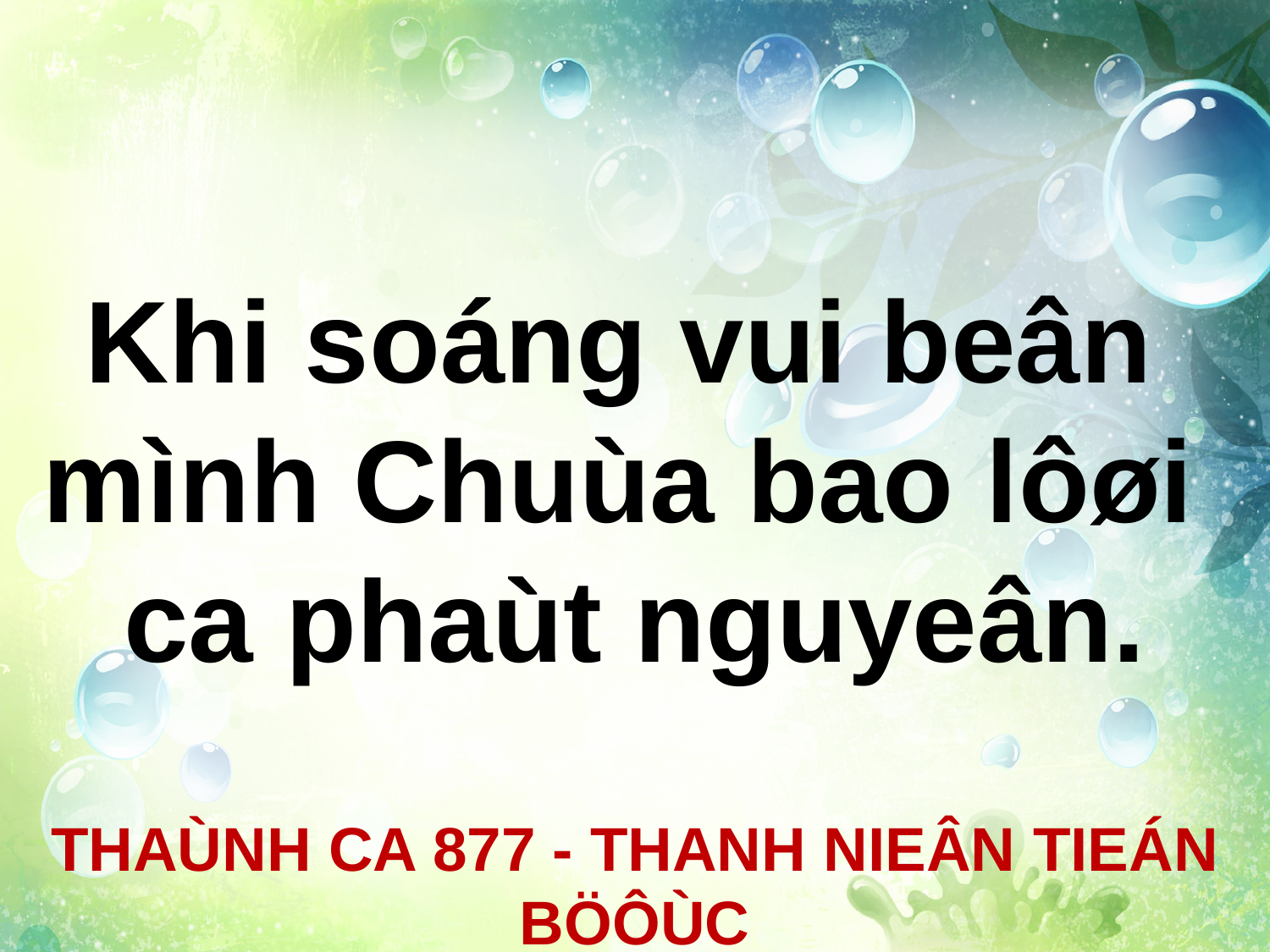

Khi soáng vui beân
mình Chuùa bao lôøi
ca phaùt nguyeân.
THAÙNH CA 877 - THANH NIEÂN TIEÁN BÖÔÙC